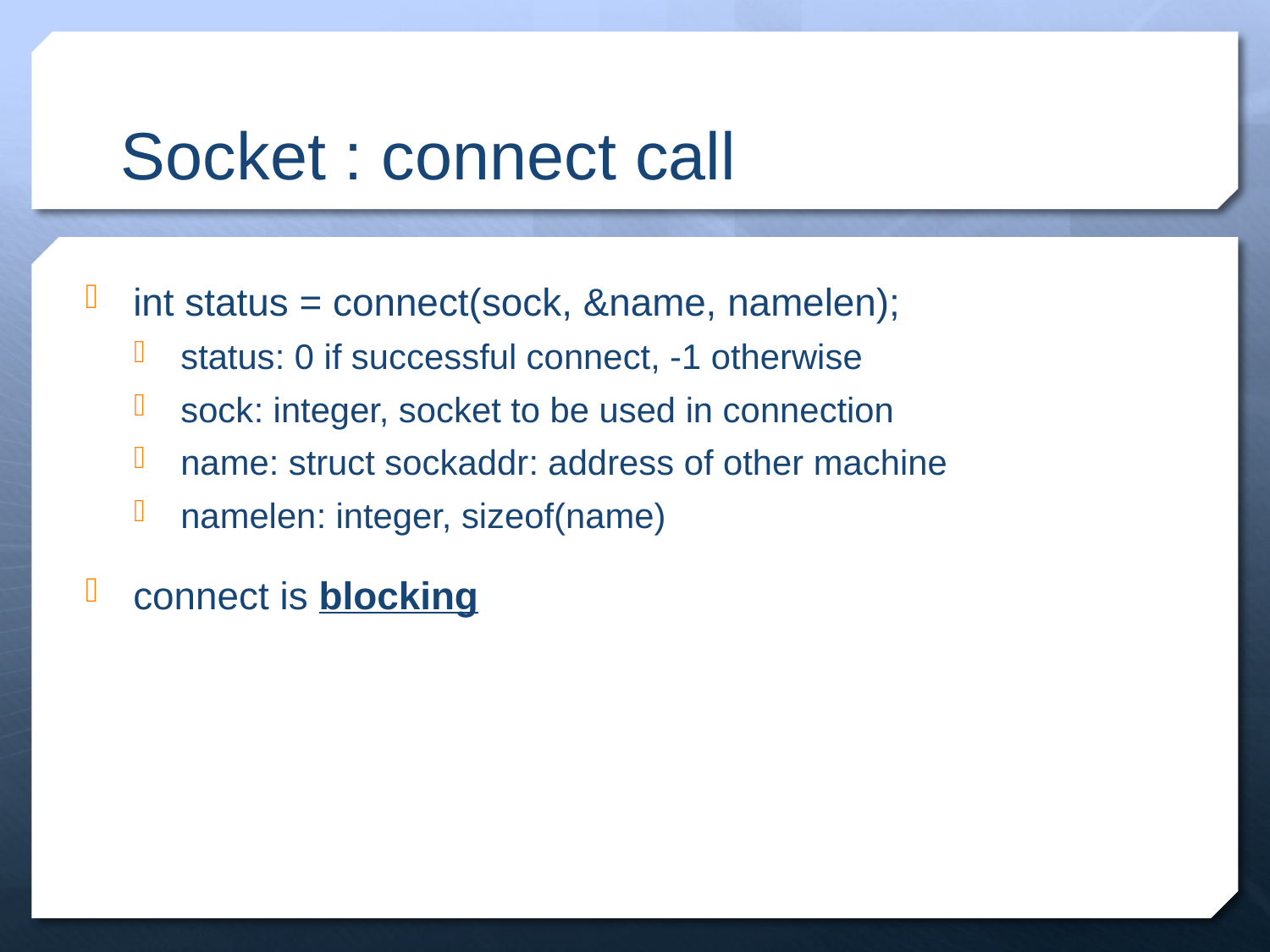

# Socket : connect call
int status = connect(sock, &name, namelen);
status: 0 if successful connect, -1 otherwise
sock: integer, socket to be used in connection
name: struct sockaddr: address of other machine
namelen: integer, sizeof(name)
connect is blocking